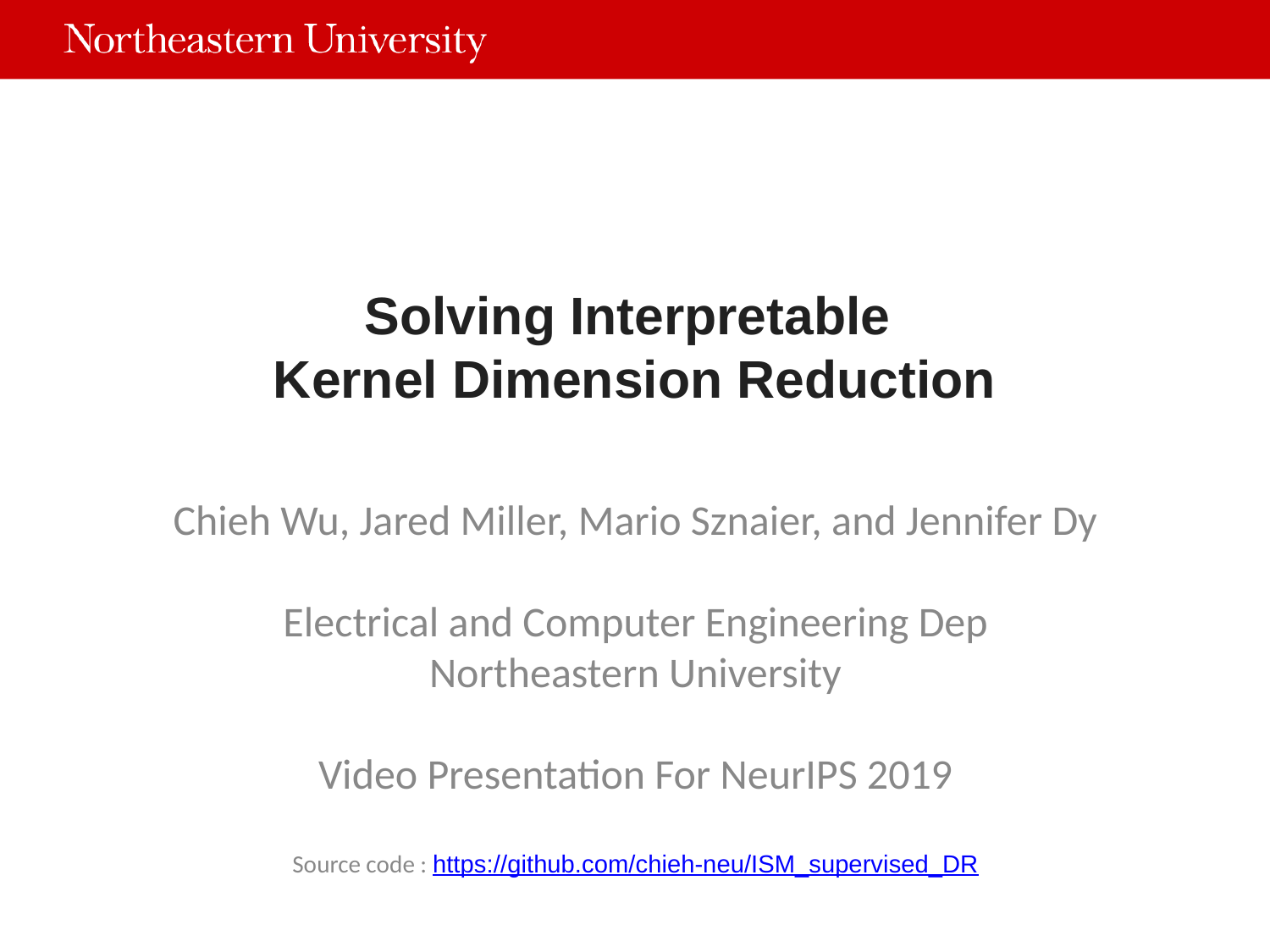

# Solving Interpretable
Kernel Dimension Reduction
Chieh Wu, Jared Miller, Mario Sznaier, and Jennifer Dy

Electrical and Computer Engineering Dep
Northeastern University

Video Presentation For NeurIPS 2019

Source code : https://github.com/chieh-neu/ISM_supervised_DR